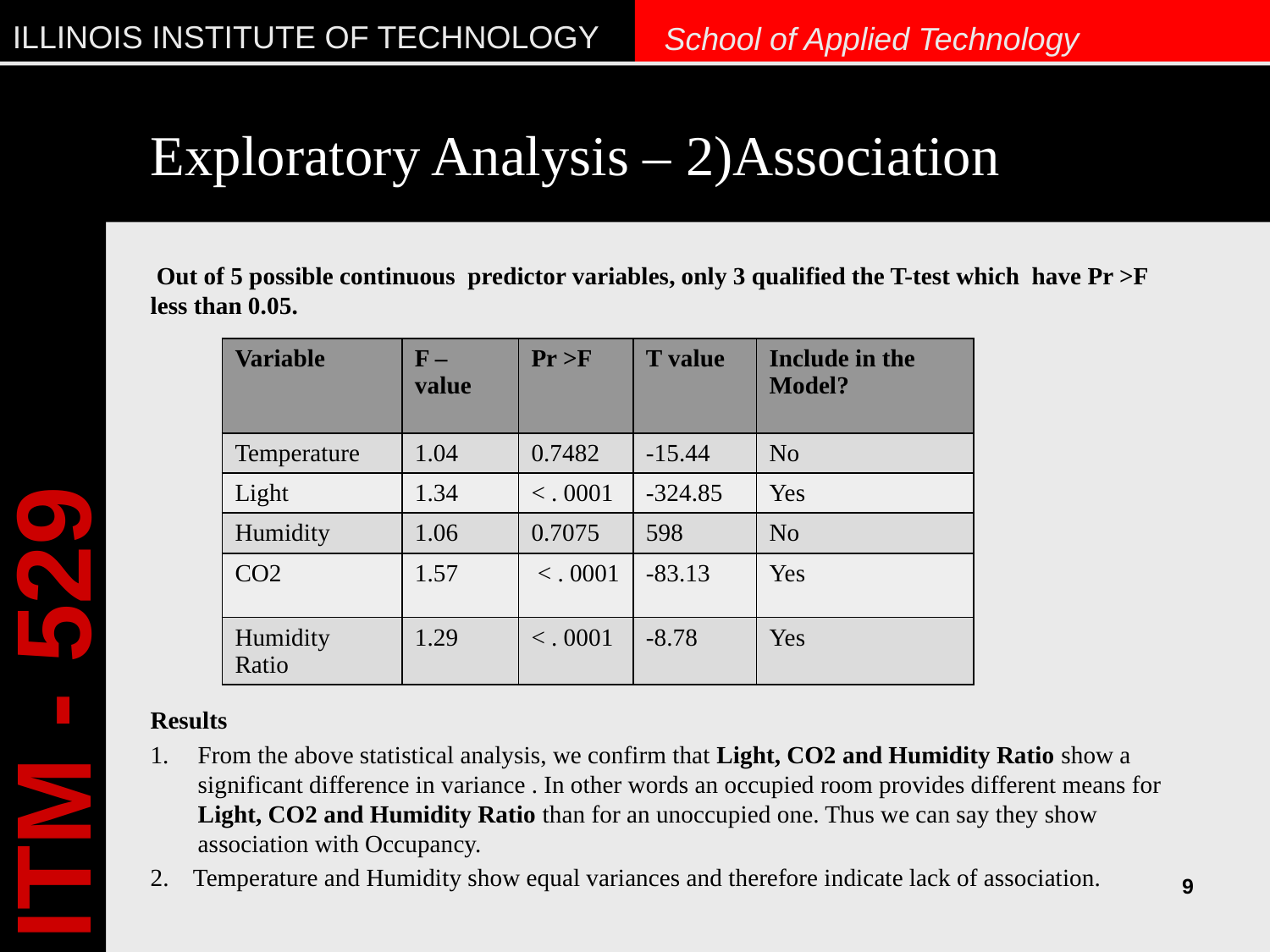

# Exploratory Analysis – 2)Association
 Out of 5 possible continuous  predictor variables, only 3 qualified the T-test which  have Pr >F     less than 0.05.

Results
From the above statistical analysis, we confirm that Light, CO2 and Humidity Ratio show a significant difference in variance . In other words an occupied room provides different means for Light, CO2 and Humidity Ratio than for an unoccupied one. Thus we can say they show association with Occupancy.
2.    Temperature and Humidity show equal variances and therefore indicate lack of association.

| Variable | F – value | Pr >F | T value | Include in the Model? |
| --- | --- | --- | --- | --- |
| Temperature | 1.04 | 0.7482 | -15.44 | No |
| Light | 1.34 | < . 0001 | -324.85 | Yes |
| Humidity | 1.06 | 0.7075 | 598 | No |
| CO2 | 1.57 | < . 0001 | -83.13 | Yes |
| Humidity Ratio | 1.29 | < . 0001 | -8.78 | Yes |
9